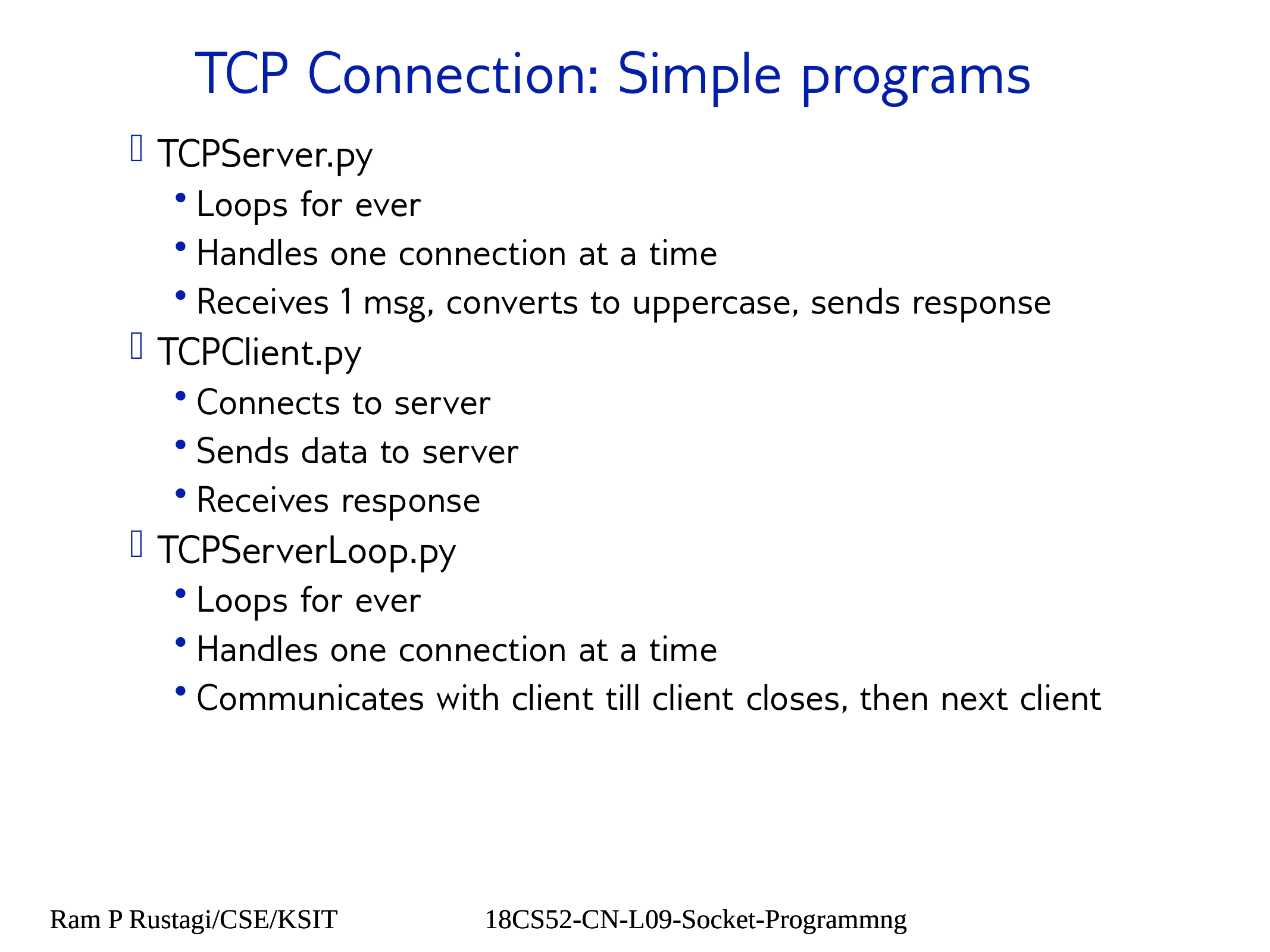

# TCP Connection: Simple programs
TCPServer.py
Loops for ever
Handles one connection at a time
Receives 1 msg, converts to uppercase, sends response
TCPClient.py
Connects to server
Sends data to server
Receives response
TCPServerLoop.py
Loops for ever
Handles one connection at a time
Communicates with client till client closes, then next client
Ram P Rustagi/CSE/KSIT
18CS52-CN-L09-Socket-Programmng
21